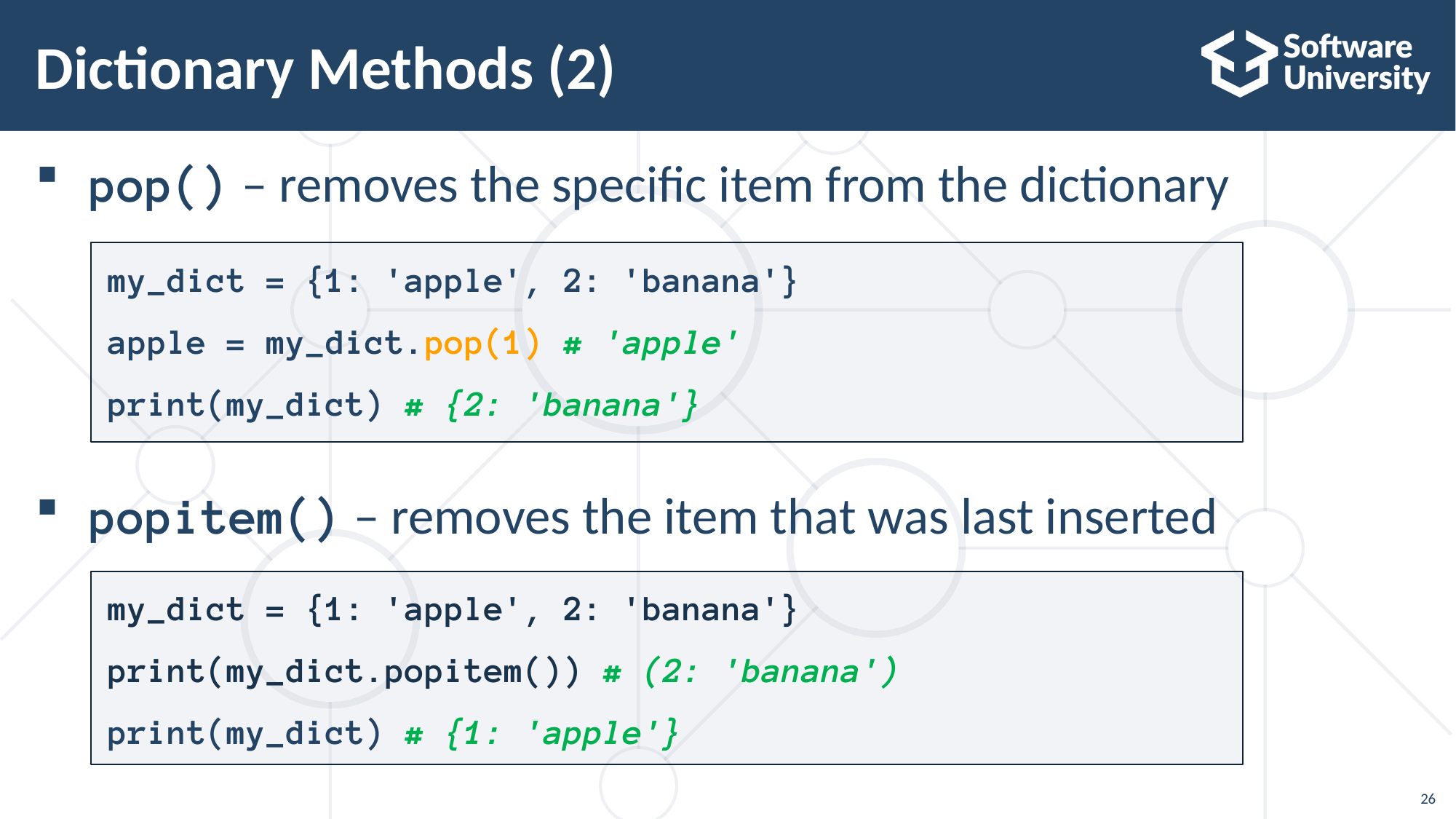

# Dictionary Methods (2)
pop() – removes the specific item from the dictionary

popitem() – removes the item that was last inserted
my_dict = {1: 'apple', 2: 'banana'}
apple = my_dict.pop(1) # 'apple'
print(my_dict) # {2: 'banana'}
my_dict = {1: 'apple', 2: 'banana'}
print(my_dict.popitem()) # (2: 'banana')
print(my_dict) # {1: 'apple'}
26